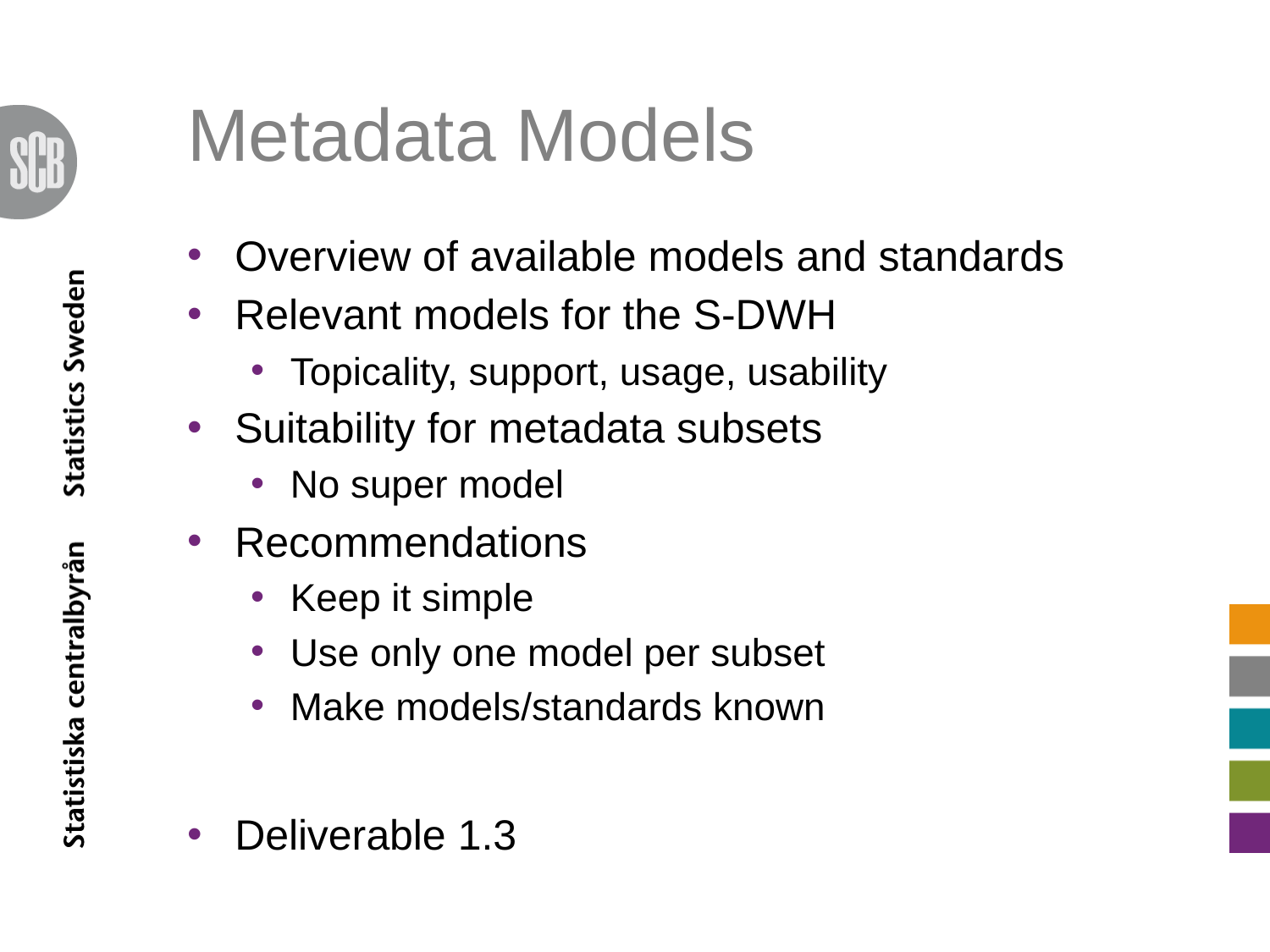

# Metadata Models
Overview of available models and standards
Relevant models for the S-DWH
Topicality, support, usage, usability
Suitability for metadata subsets
No super model
Recommendations
Keep it simple
Use only one model per subset
Make models/standards known

Deliverable 1.3